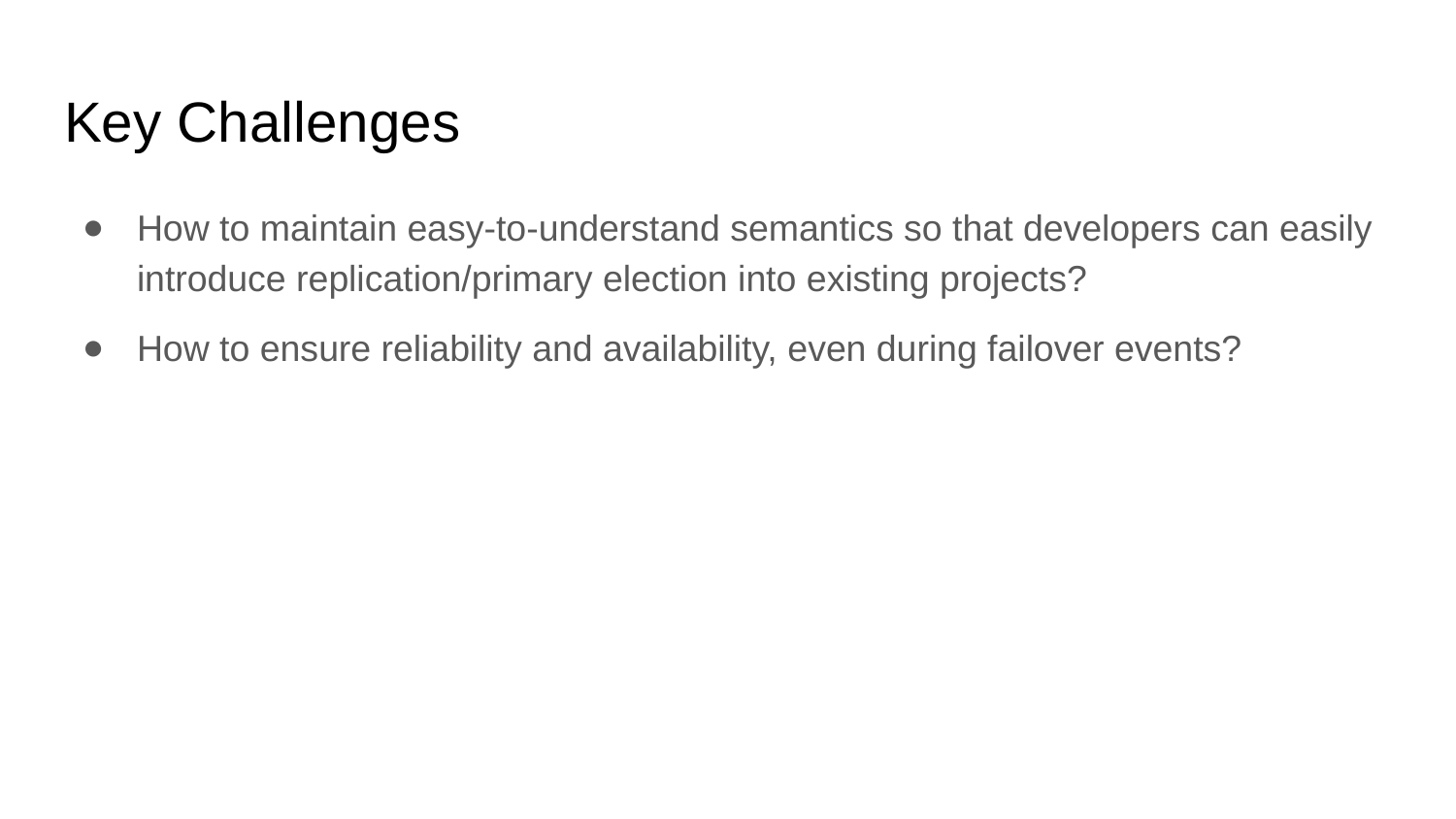

# Key Challenges
How to maintain easy-to-understand semantics so that developers can easily introduce replication/primary election into existing projects?
How to ensure reliability and availability, even during failover events?